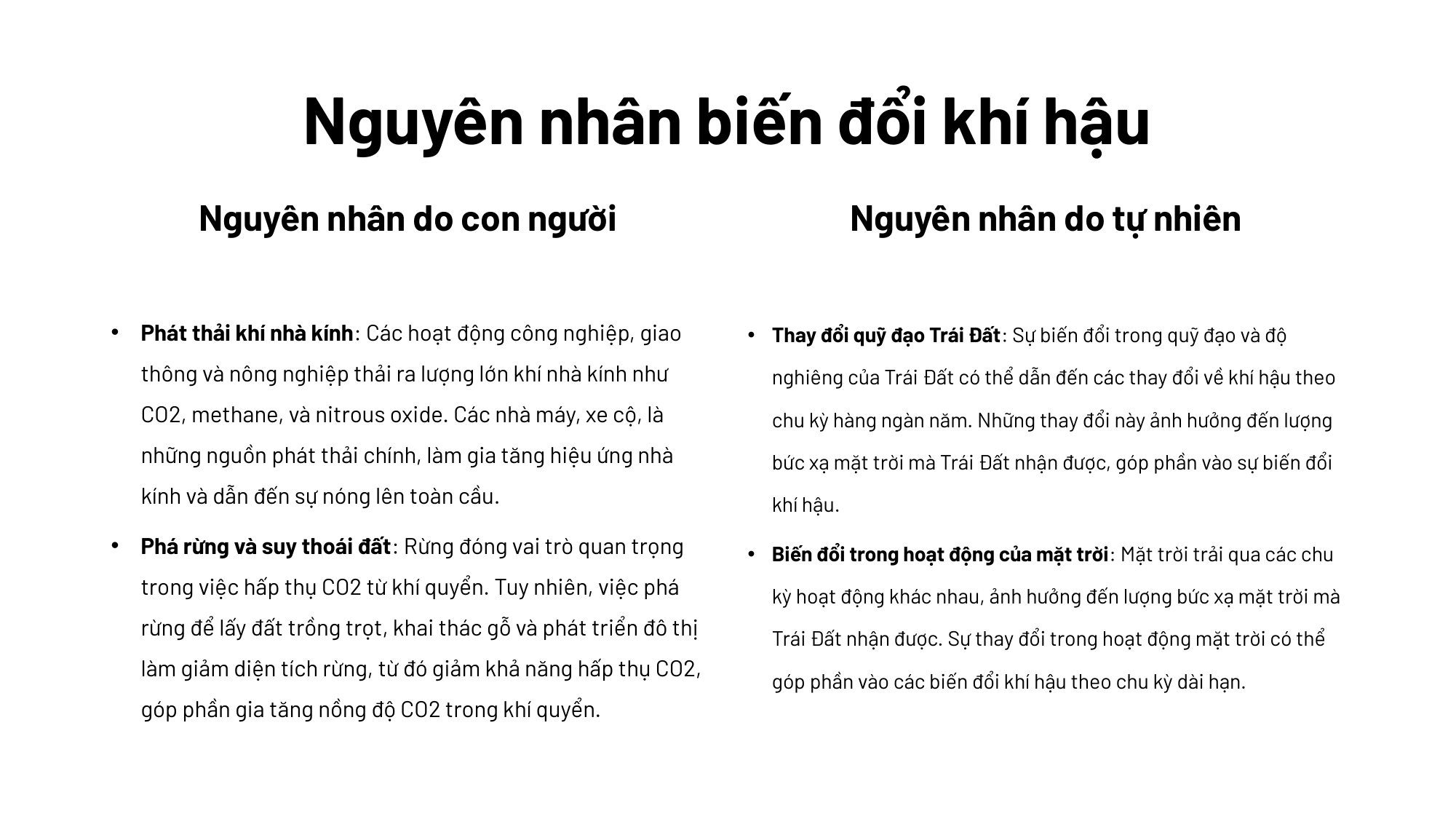

# Nguyên nhân biến đổi khí hậu
Nguyên nhân do con người

Nguyên nhân do tự nhiên

Phát thải khí nhà kính: Các hoạt động công nghiệp, giao thông và nông nghiệp thải ra lượng lớn khí nhà kính như CO2, methane, và nitrous oxide. Các nhà máy, xe cộ, là những nguồn phát thải chính, làm gia tăng hiệu ứng nhà kính và dẫn đến sự nóng lên toàn cầu.
Phá rừng và suy thoái đất: Rừng đóng vai trò quan trọng trong việc hấp thụ CO2 từ khí quyển. Tuy nhiên, việc phá rừng để lấy đất trồng trọt, khai thác gỗ và phát triển đô thị làm giảm diện tích rừng, từ đó giảm khả năng hấp thụ CO2, góp phần gia tăng nồng độ CO2 trong khí quyển.

Thay đổi quỹ đạo Trái Đất: Sự biến đổi trong quỹ đạo và độ nghiêng của Trái Đất có thể dẫn đến các thay đổi về khí hậu theo chu kỳ hàng ngàn năm. Những thay đổi này ảnh hưởng đến lượng bức xạ mặt trời mà Trái Đất nhận được, góp phần vào sự biến đổi khí hậu.
Biến đổi trong hoạt động của mặt trời: Mặt trời trải qua các chu kỳ hoạt động khác nhau, ảnh hưởng đến lượng bức xạ mặt trời mà Trái Đất nhận được. Sự thay đổi trong hoạt động mặt trời có thể góp phần vào các biến đổi khí hậu theo chu kỳ dài hạn.